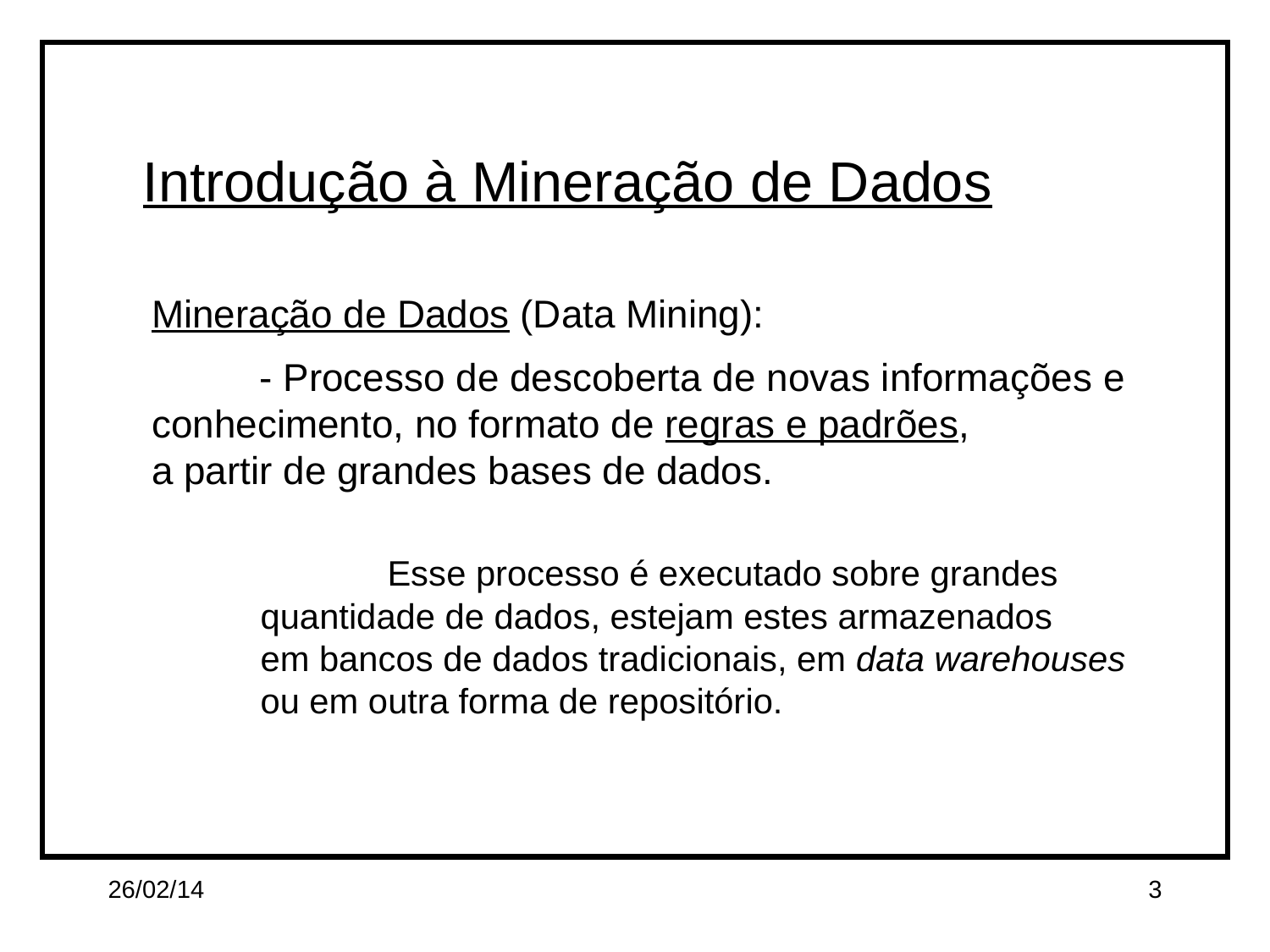

Introdução à Mineração de Dados
Mineração de Dados (Data Mining):

          - Processo de descoberta de novas informações e
conhecimento, no formato de regras e padrões,
a partir de grandes bases de dados.
	Esse processo é executado sobre grandes
quantidade de dados, estejam estes armazenados
em bancos de dados tradicionais, em data warehouses
ou em outra forma de repositório.
26/02/14
3